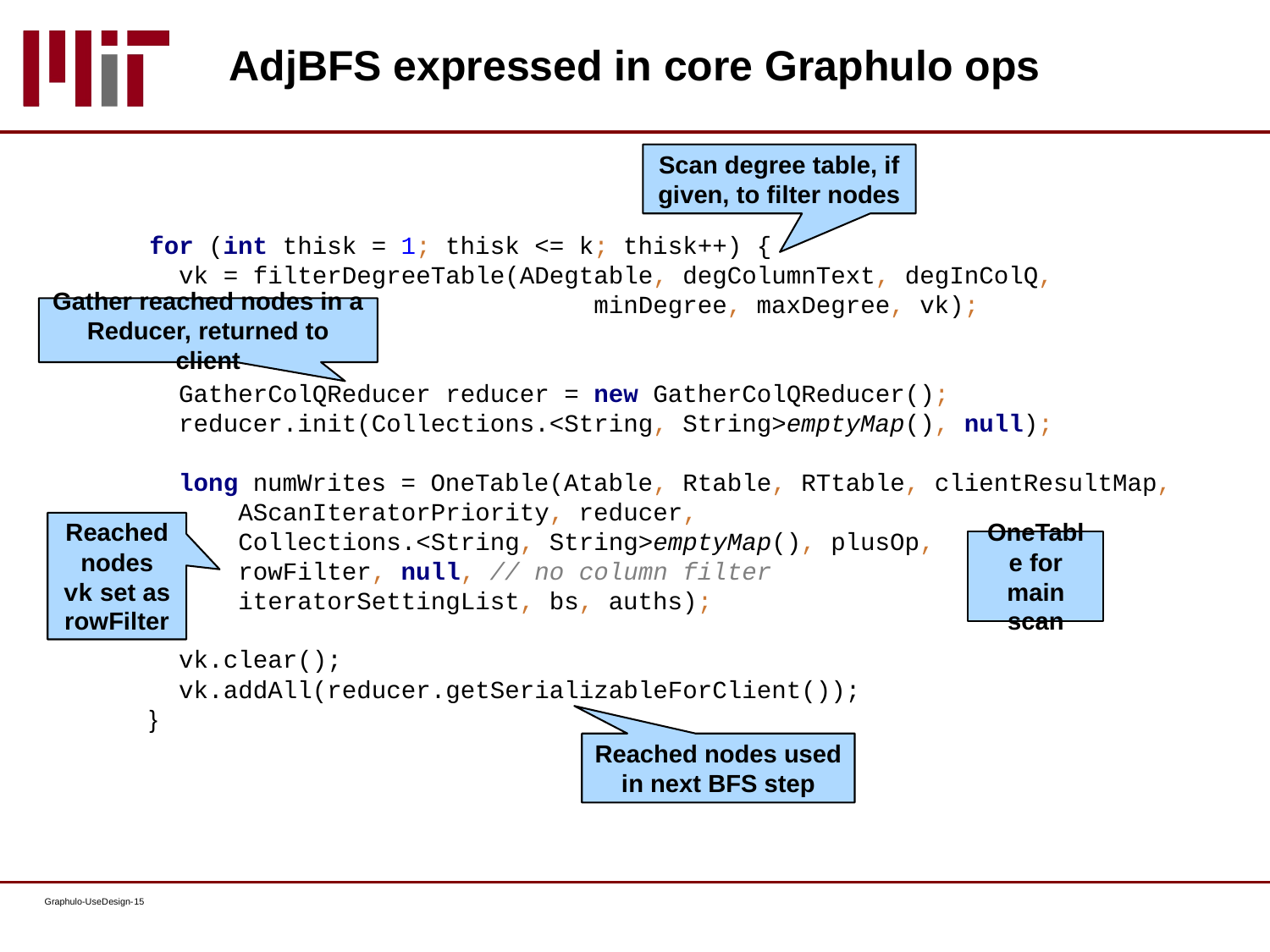

# AdjBFS expressed in core Graphulo ops
Scan degree table, if given, to filter nodes

for (int thisk = 1; thisk <= k; thisk++) {
  vk = filterDegreeTable(ADegtable, degColumnText, degInColQ,
                              minDegree, maxDegree, vk);

  GatherColQReducer reducer = new GatherColQReducer();
  reducer.init(Collections.<String, String>emptyMap(), null);
  long numWrites = OneTable(Atable, Rtable, RTtable, clientResultMap,
      AScanIteratorPriority, reducer,
      Collections.<String, String>emptyMap(), plusOp,
      rowFilter, null, // no column filter
      iteratorSettingList, bs, auths);

  vk.clear();
  vk.addAll(reducer.getSerializableForClient());
}
Gather reached nodes in a Reducer, returned to client
Reached nodes
vk set as rowFilter
OneTable for main scan
Reached nodes used in next BFS step